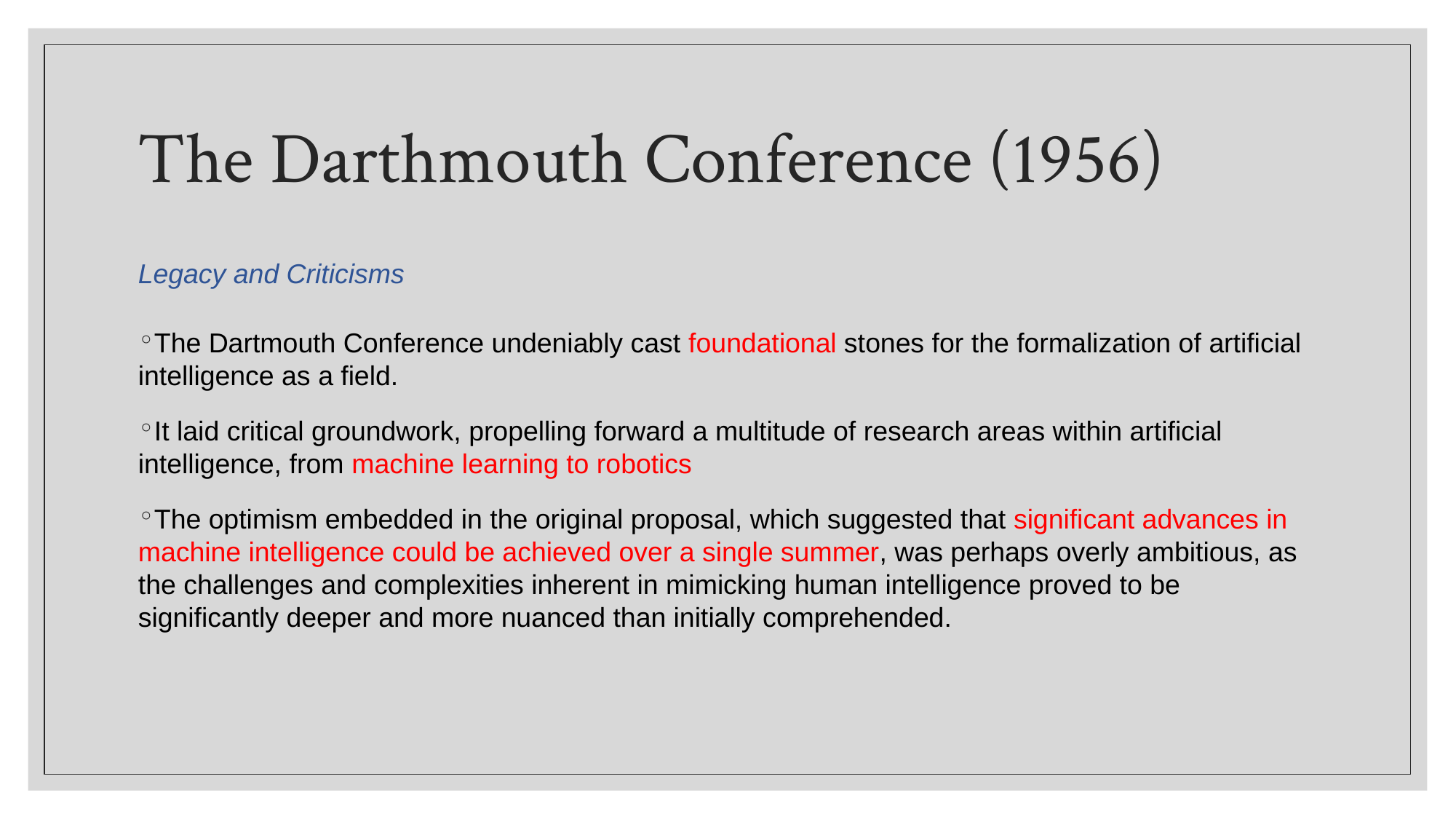

# The Darthmouth Conference (1956)
Legacy and Criticisms

The Dartmouth Conference undeniably cast foundational stones for the formalization of artificial intelligence as a field.
It laid critical groundwork, propelling forward a multitude of research areas within artificial intelligence, from machine learning to robotics
The optimism embedded in the original proposal, which suggested that significant advances in machine intelligence could be achieved over a single summer, was perhaps overly ambitious, as the challenges and complexities inherent in mimicking human intelligence proved to be significantly deeper and more nuanced than initially comprehended.